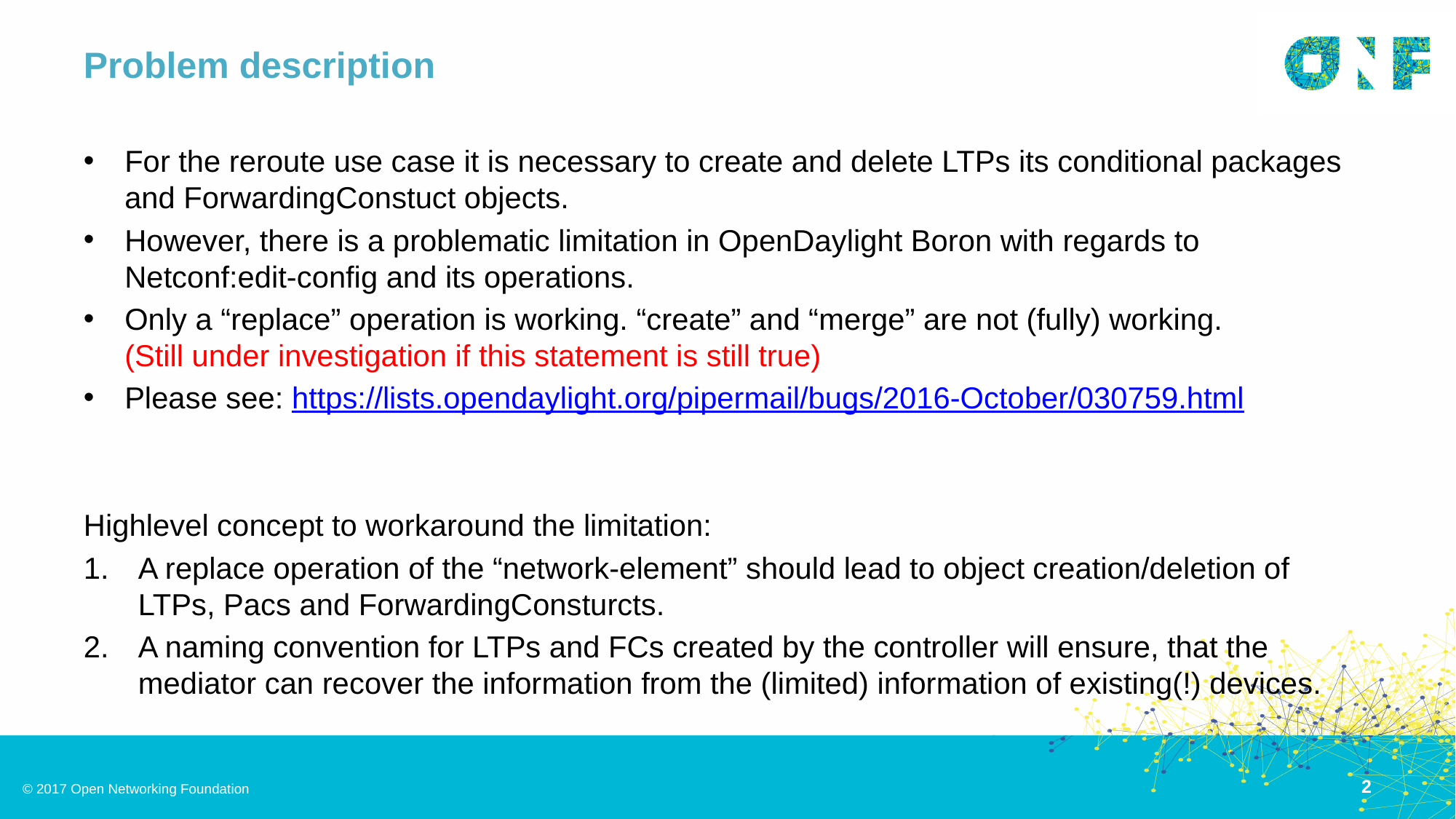

# Problem description
For the reroute use case it is necessary to create and delete LTPs its conditional packages and ForwardingConstuct objects.
However, there is a problematic limitation in OpenDaylight Boron with regards to Netconf:edit-config and its operations.
Only a “replace” operation is working. “create” and “merge” are not (fully) working.
(Still under investigation if this statement is still true)
Please see: https://lists.opendaylight.org/pipermail/bugs/2016-October/030759.html

Highlevel concept to workaround the limitation:
A replace operation of the “network-element” should lead to object creation/deletion of LTPs, Pacs and ForwardingConsturcts.
A naming convention for LTPs and FCs created by the controller will ensure, that the mediator can recover the information from the (limited) information of existing(!) devices.
2